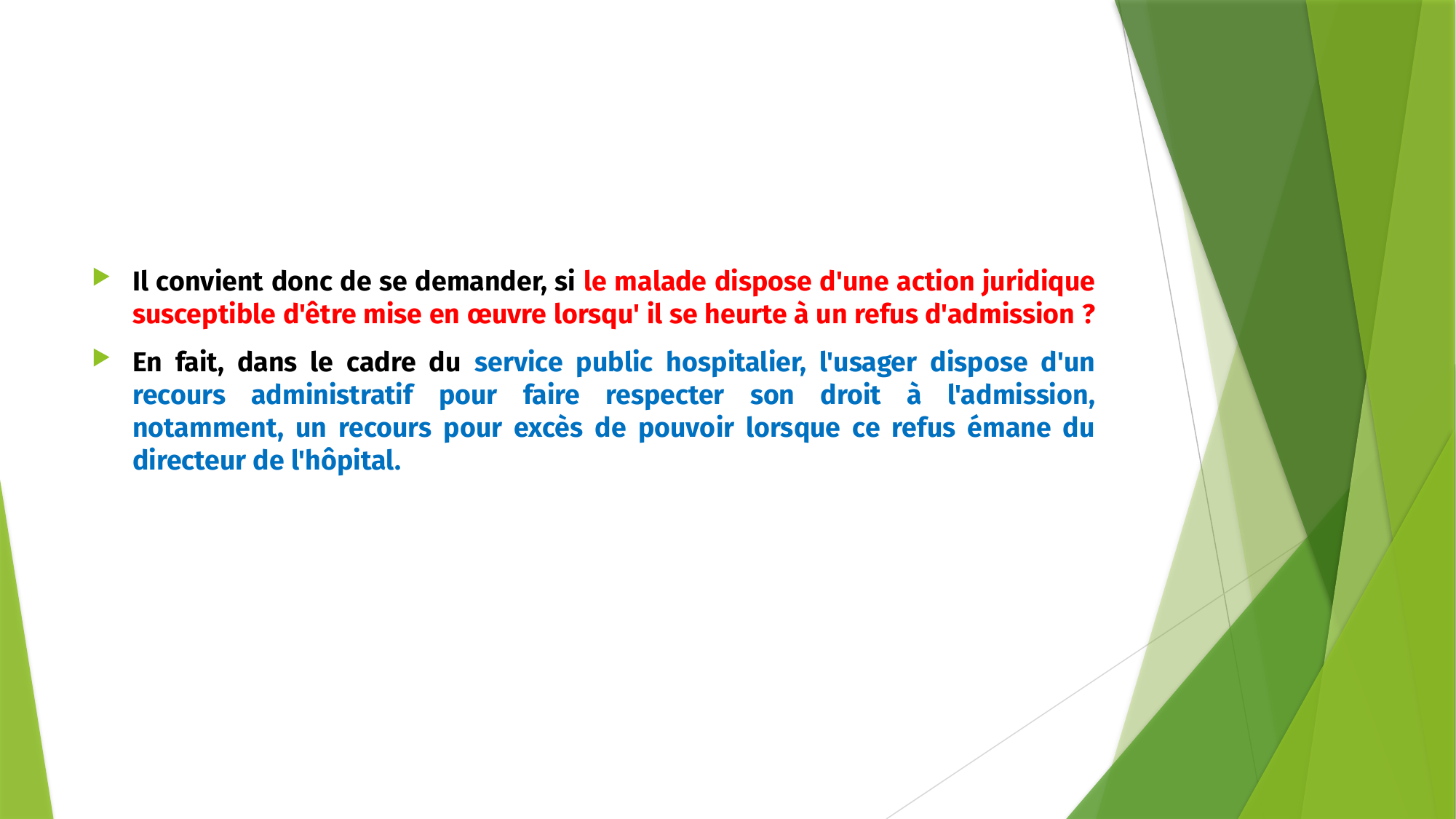

#
Il convient donc de se demander, si le malade dispose d'une action juridique susceptible d'être mise en œuvre lorsqu' il se heurte à un refus d'admission ?
En fait, dans le cadre du service public hospitalier, l'usager dispose d'un recours administratif pour faire respecter son droit à l'admission, notamment, un recours pour excès de pouvoir lorsque ce refus émane du directeur de l'hôpital.